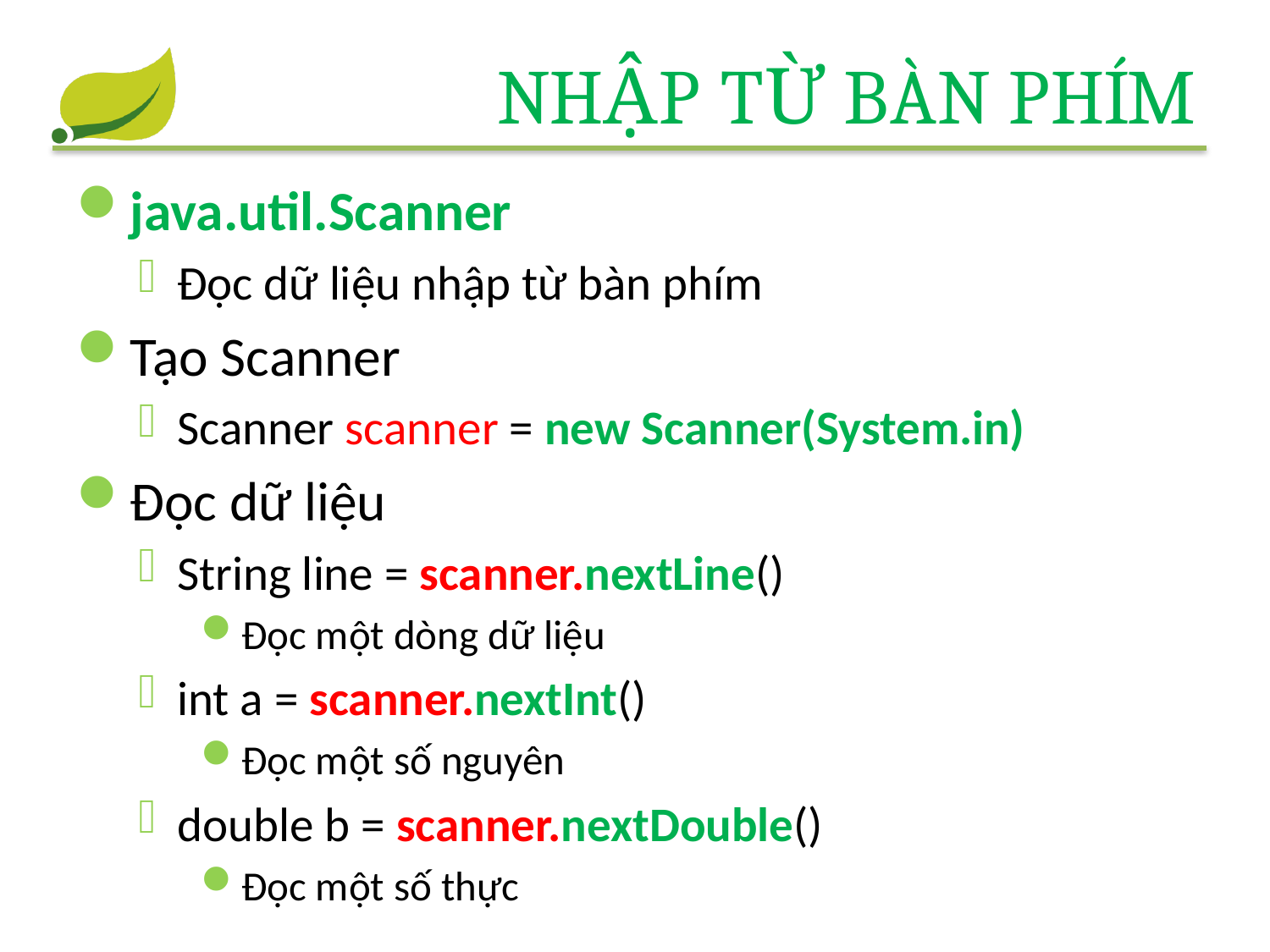

# Nhập từ bàn phím
java.util.Scanner
Đọc dữ liệu nhập từ bàn phím
Tạo Scanner
Scanner scanner = new Scanner(System.in)
Đọc dữ liệu
String line = scanner.nextLine()
Đọc một dòng dữ liệu
int a = scanner.nextInt()
Đọc một số nguyên
double b = scanner.nextDouble()
Đọc một số thực